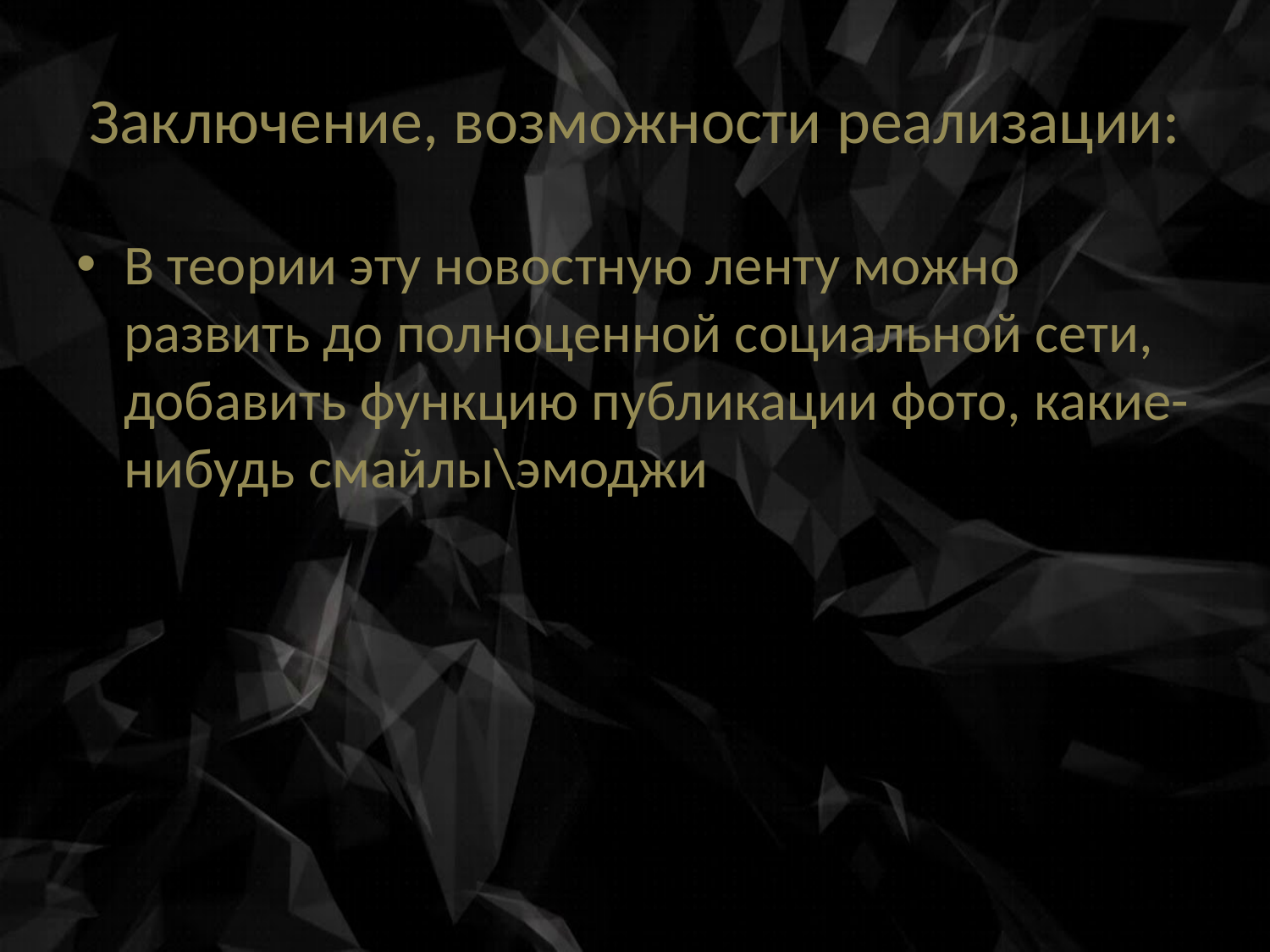

# Заключение, возможности реализации:
В теории эту новостную ленту можно развить до полноценной социальной сети, добавить функцию публикации фото, какие-нибудь смайлы\эмоджи